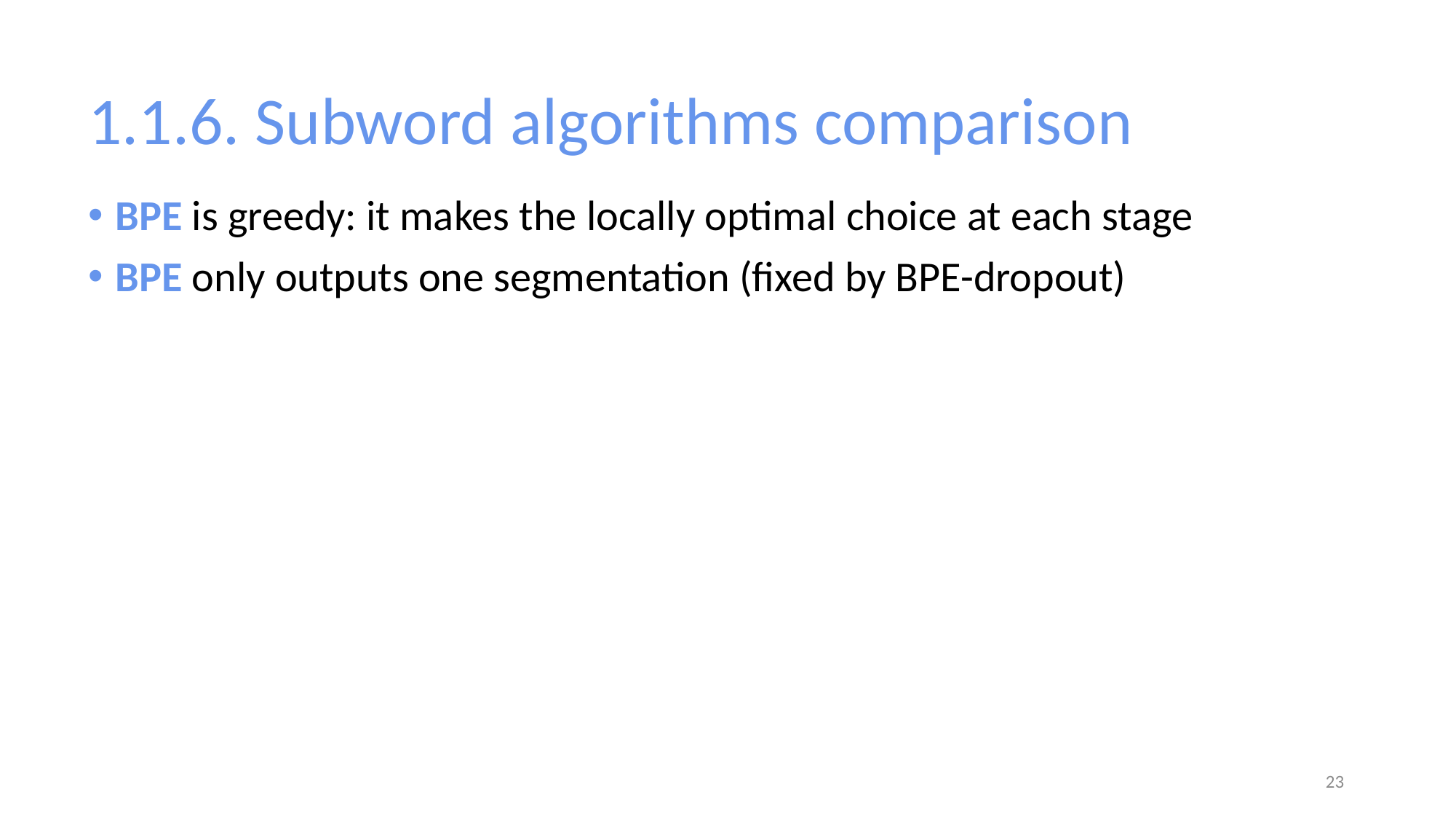

# 1.1.6. Subword algorithms comparison
BPE is greedy: it makes the locally optimal choice at each stage
BPE only outputs one segmentation (fixed by BPE-dropout)
23